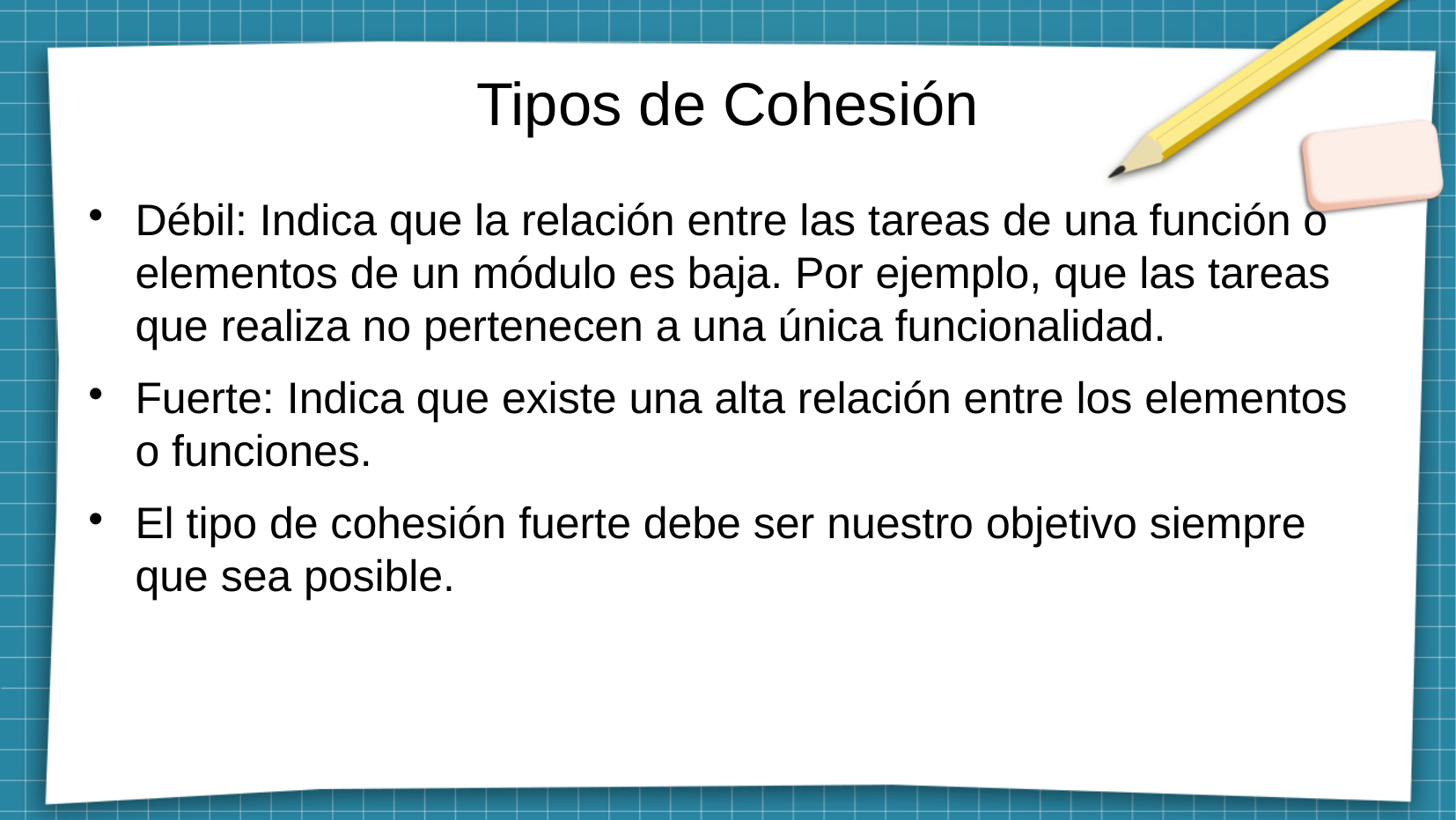

# Tipos de Cohesión
Débil: Indica que la relación entre las tareas de una función o elementos de un módulo es baja. Por ejemplo, que las tareas que realiza no pertenecen a una única funcionalidad.
Fuerte: Indica que existe una alta relación entre los elementos o funciones.
El tipo de cohesión fuerte debe ser nuestro objetivo siempre que sea posible.